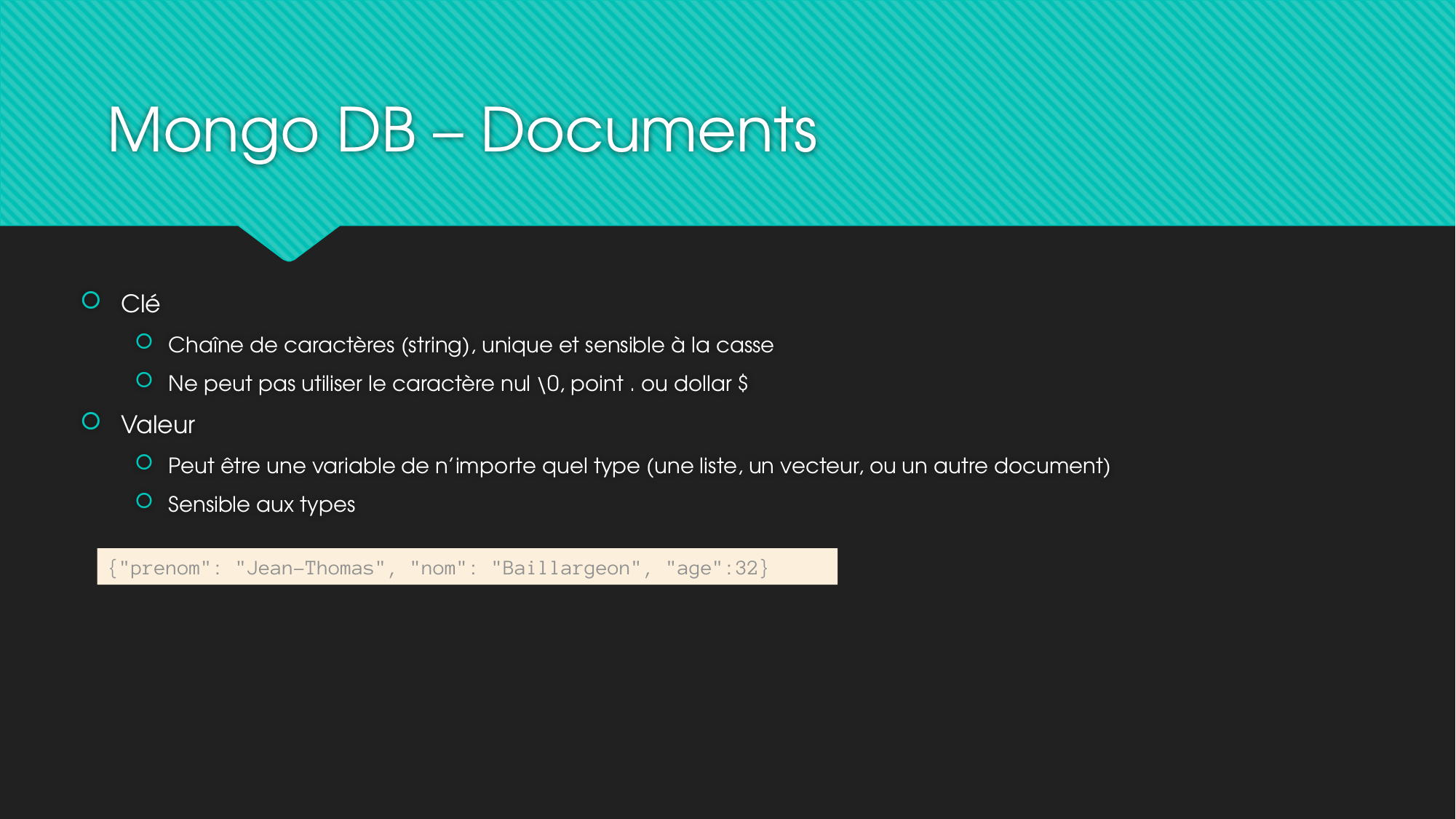

# Mongo DB – Documents
Clé
Chaîne de caractères (string), unique et sensible à la casse
Ne peut pas utiliser le caractère nul \0, point . ou dollar $
Valeur
Peut être une variable de n’importe quel type (une liste, un vecteur, ou un autre document)
Sensible aux types
{"prenom": "Jean-Thomas", "nom": "Baillargeon", "age":32}